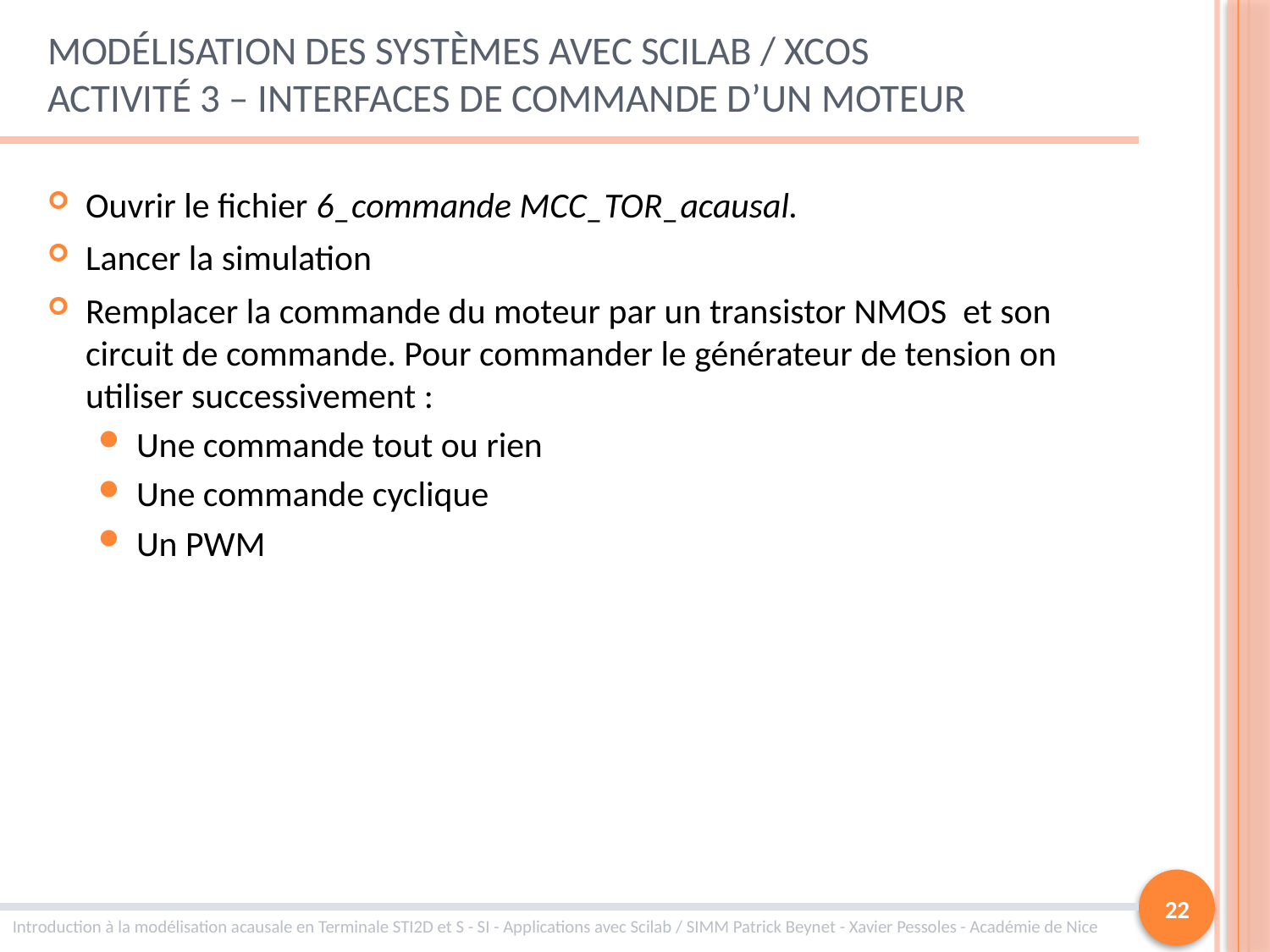

# Modélisation des systèmes avec Scilab / Xcos Activité 3 – Interfaces de commande d’un moteur
Ouvrir le fichier 6_commande MCC_TOR_acausal.
Lancer la simulation
Remplacer la commande du moteur par un transistor NMOS  et son circuit de commande. Pour commander le générateur de tension on utiliser successivement :
Une commande tout ou rien
Une commande cyclique
Un PWM

22